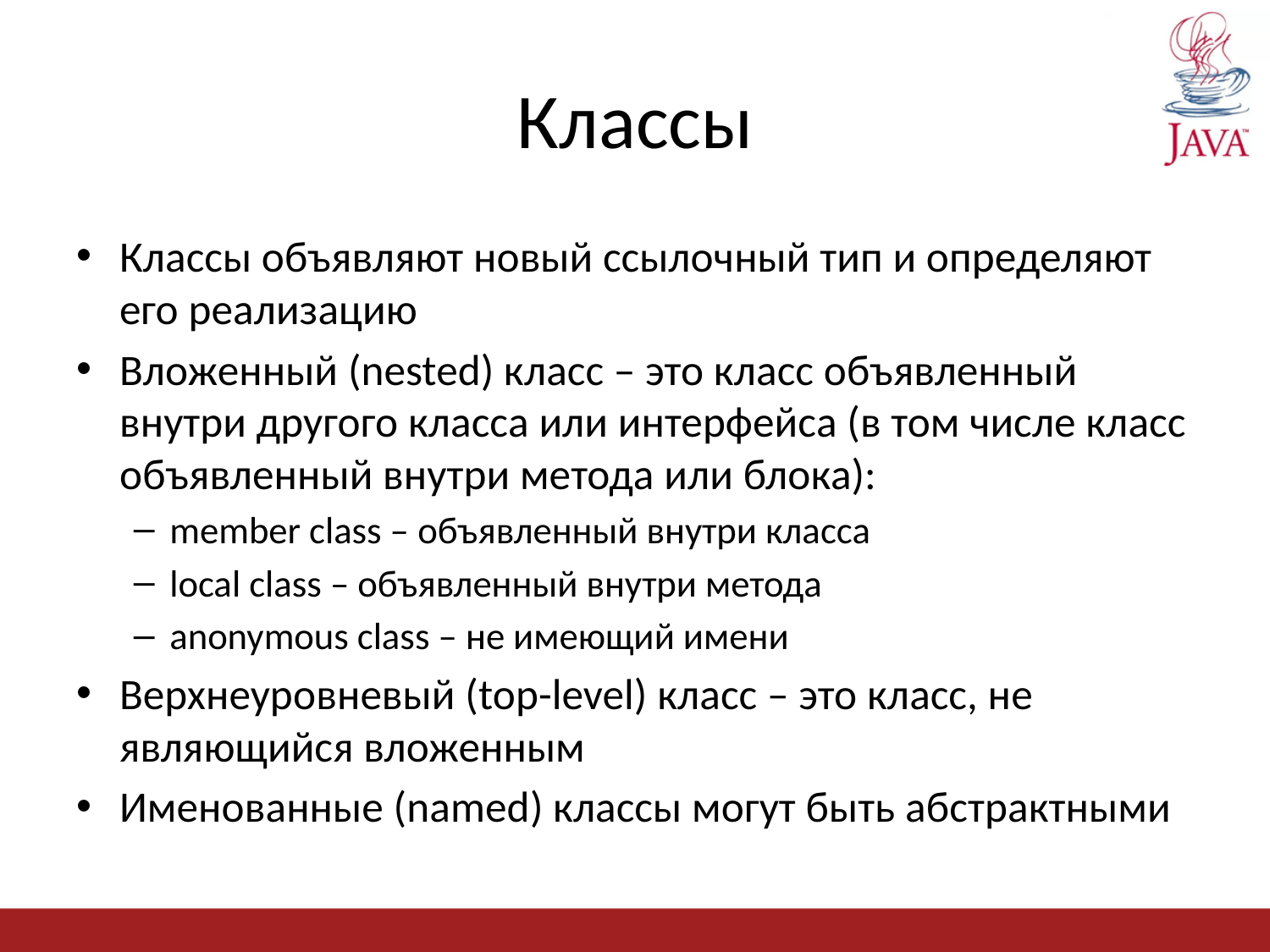

# Классы
Классы объявляют новый ссылочный тип и определяют его реализацию
Вложенный (nested) класс – это класс объявленный внутри другого класса или интерфейса (в том числе класс объявленный внутри метода или блока):
member class – объявленный внутри класса
local class – объявленный внутри метода
anonymous class – не имеющий имени
Верхнеуровневый (top-level) класс – это класс, не являющийся вложенным
Именованные (named) классы могут быть абстрактными